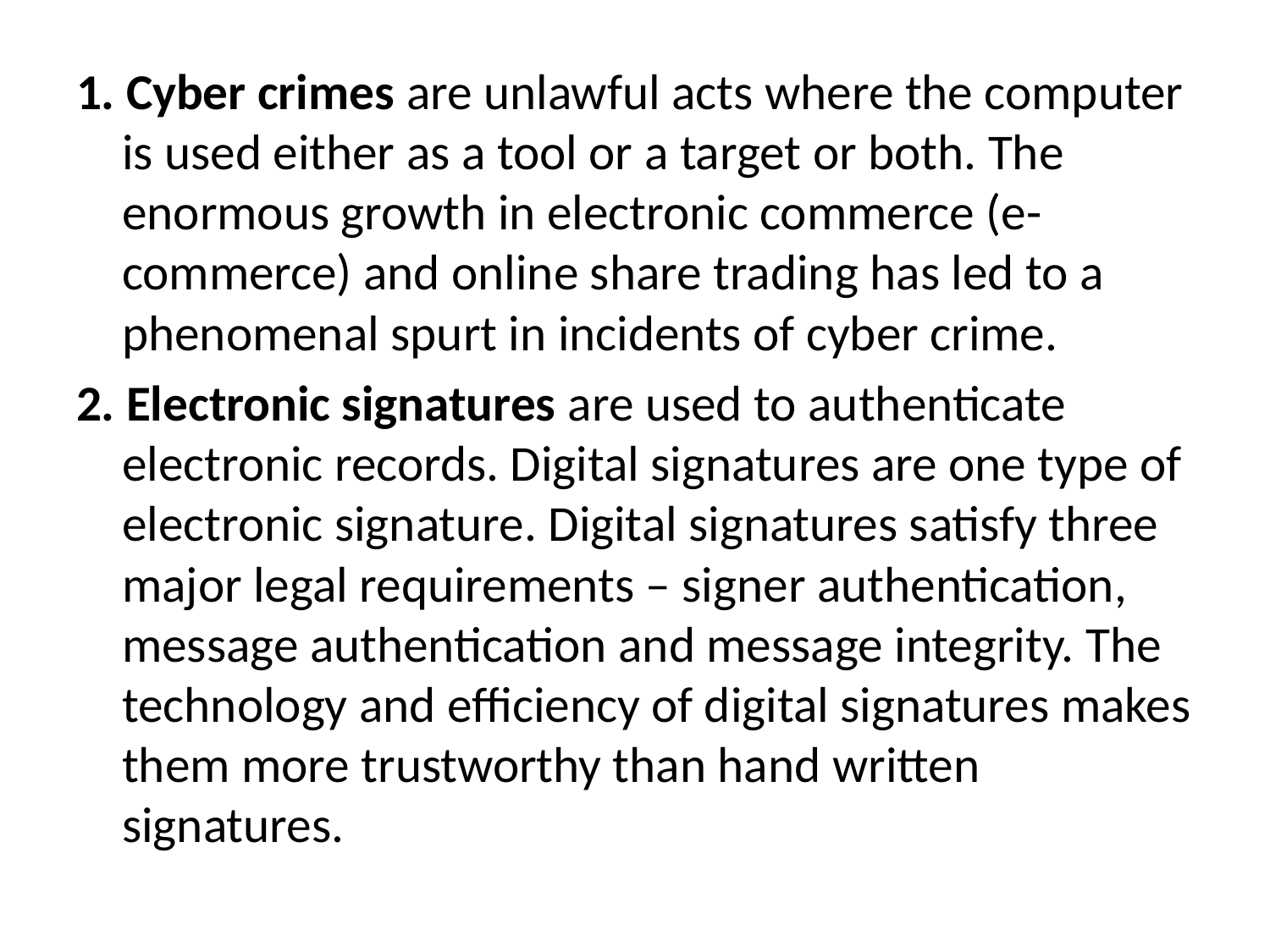

1. Cyber crimes are unlawful acts where the computer is used either as a tool or a target or both. The enormous growth in electronic commerce (e-commerce) and online share trading has led to a phenomenal spurt in incidents of cyber crime.
2. Electronic signatures are used to authenticate electronic records. Digital signatures are one type of electronic signature. Digital signatures satisfy three major legal requirements – signer authentication, message authentication and message integrity. The technology and efficiency of digital signatures makes them more trustworthy than hand written signatures.